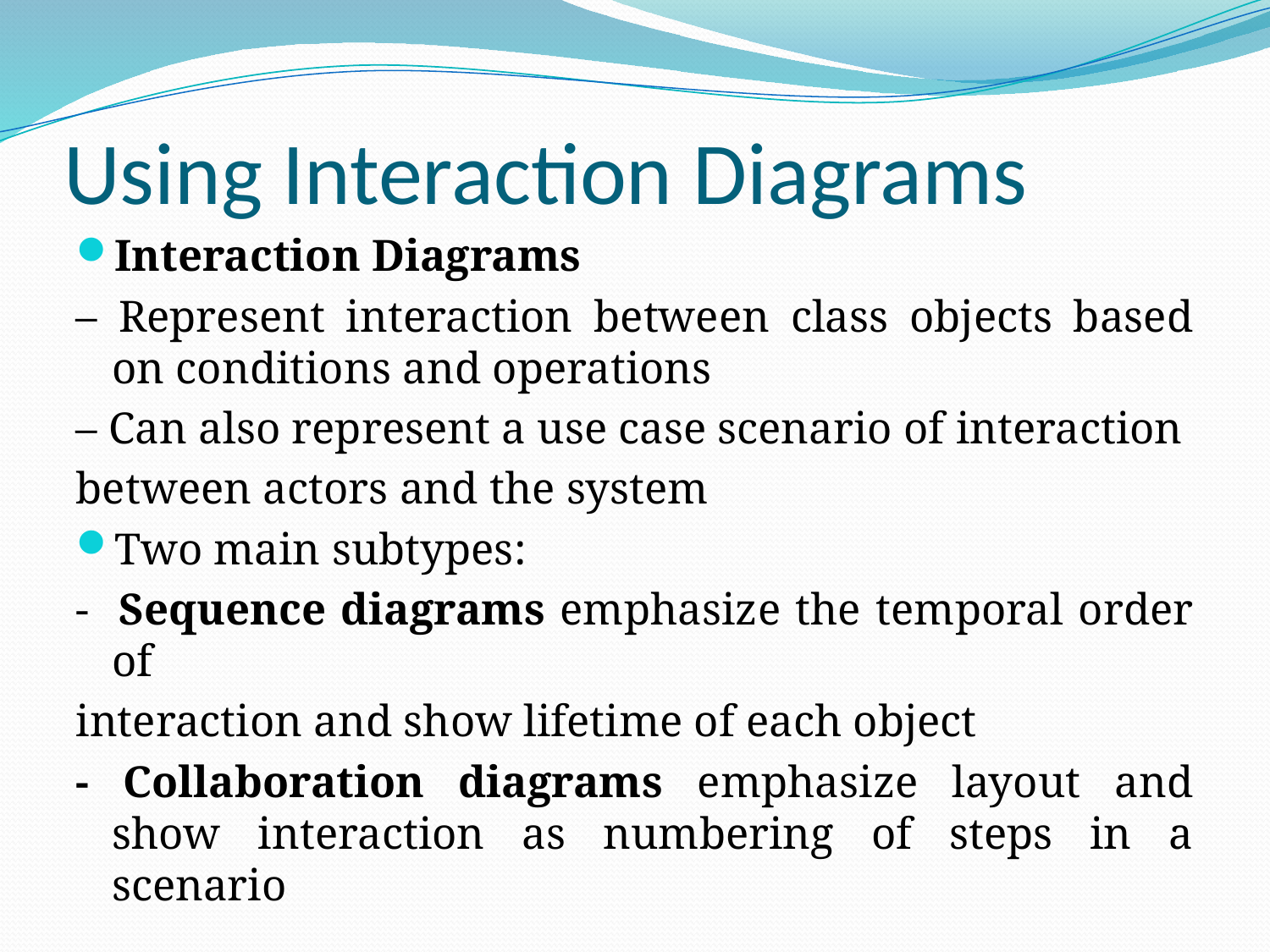

# Using Interaction Diagrams
Interaction Diagrams
– Represent interaction between class objects based on conditions and operations
– Can also represent a use case scenario of interaction
between actors and the system
Two main subtypes:
-  Sequence diagrams emphasize the temporal order of
interaction and show lifetime of each object
- Collaboration diagrams emphasize layout and show interaction as numbering of steps in a scenario